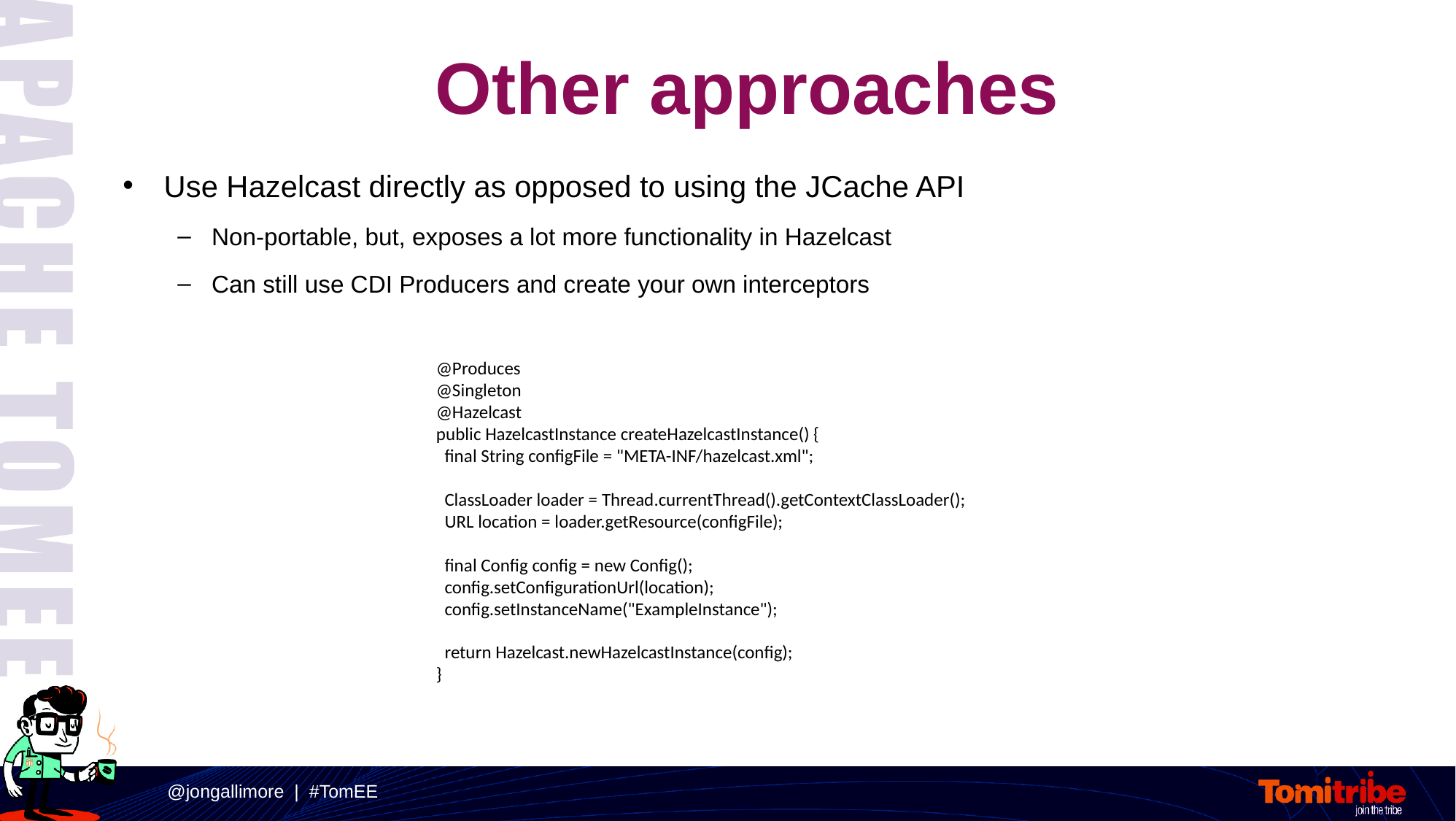

# Other approaches
Use Hazelcast directly as opposed to using the JCache API
Non-portable, but, exposes a lot more functionality in Hazelcast
Can still use CDI Producers and create your own interceptors

@Produces
@Singleton
@Hazelcast
public HazelcastInstance createHazelcastInstance() {
  final String configFile = "META-INF/hazelcast.xml";

  ClassLoader loader = Thread.currentThread().getContextClassLoader();
  URL location = loader.getResource(configFile);

  final Config config = new Config();
  config.setConfigurationUrl(location);
  config.setInstanceName("ExampleInstance");

  return Hazelcast.newHazelcastInstance(config);
}
@jongallimore  |  #TomEE